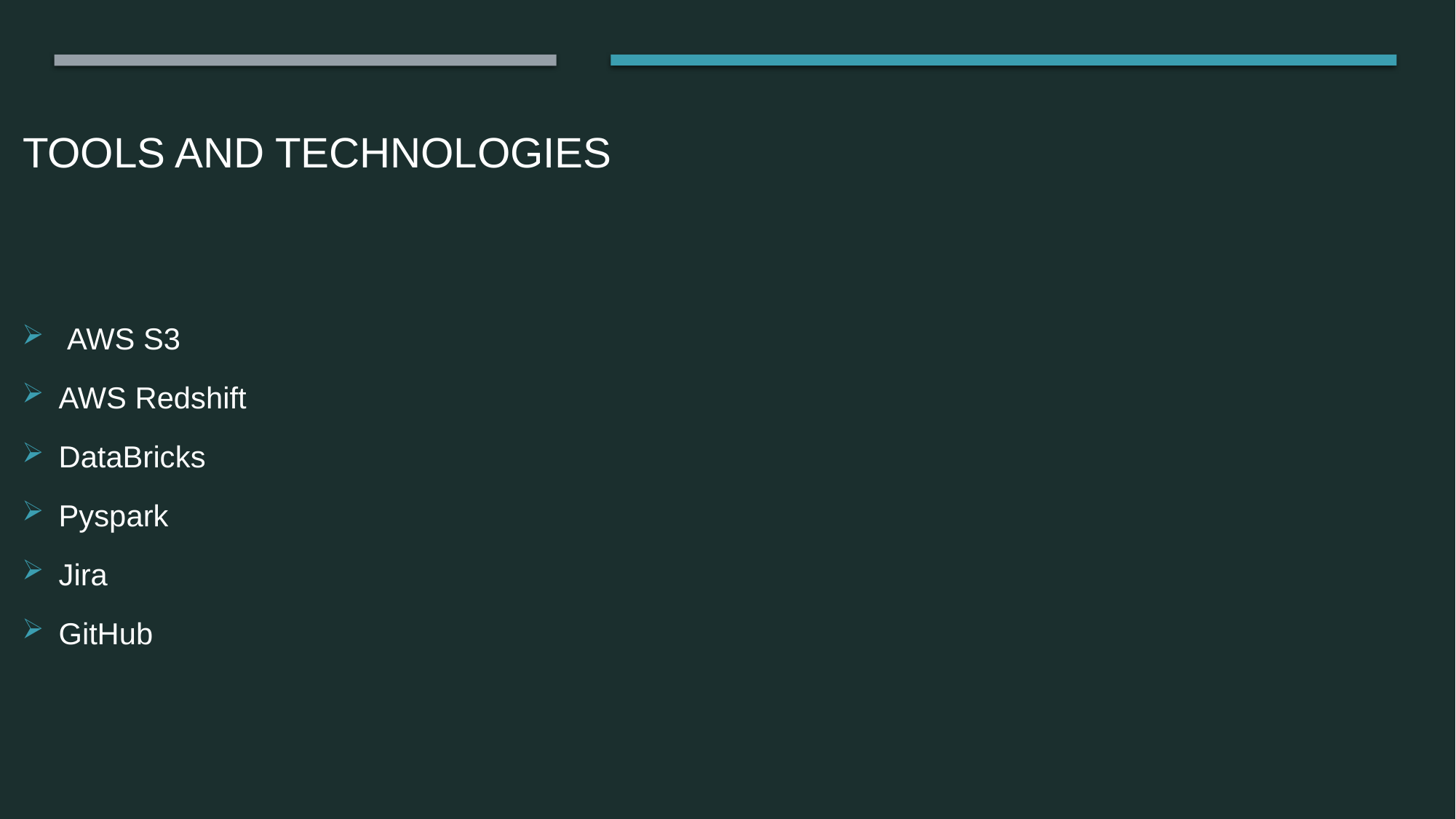

# Tools and Technologies

 AWS S3
AWS Redshift
DataBricks
Pyspark
Jira
GitHub